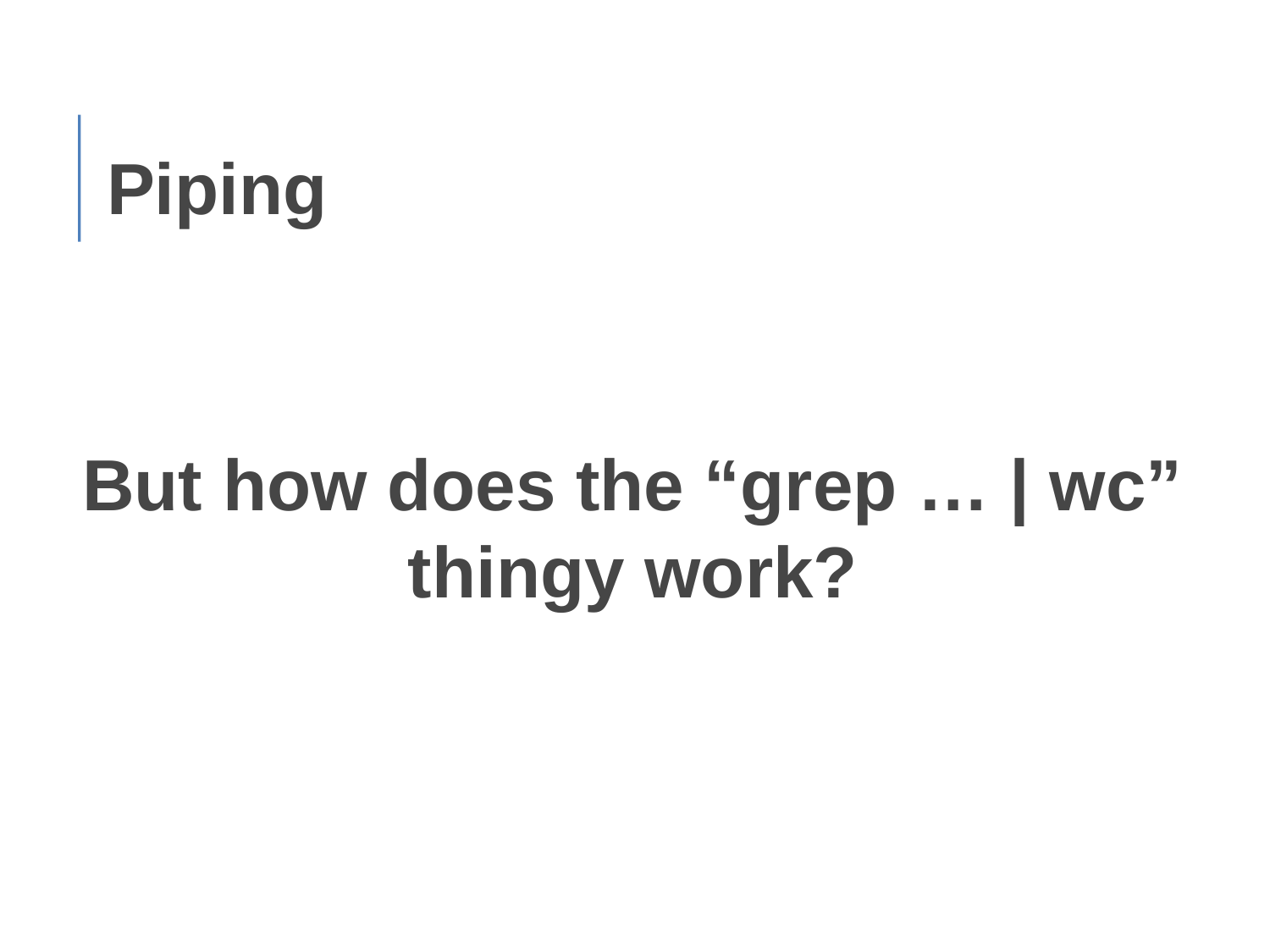

Piping
But how does the “grep … | wc” thingy work?